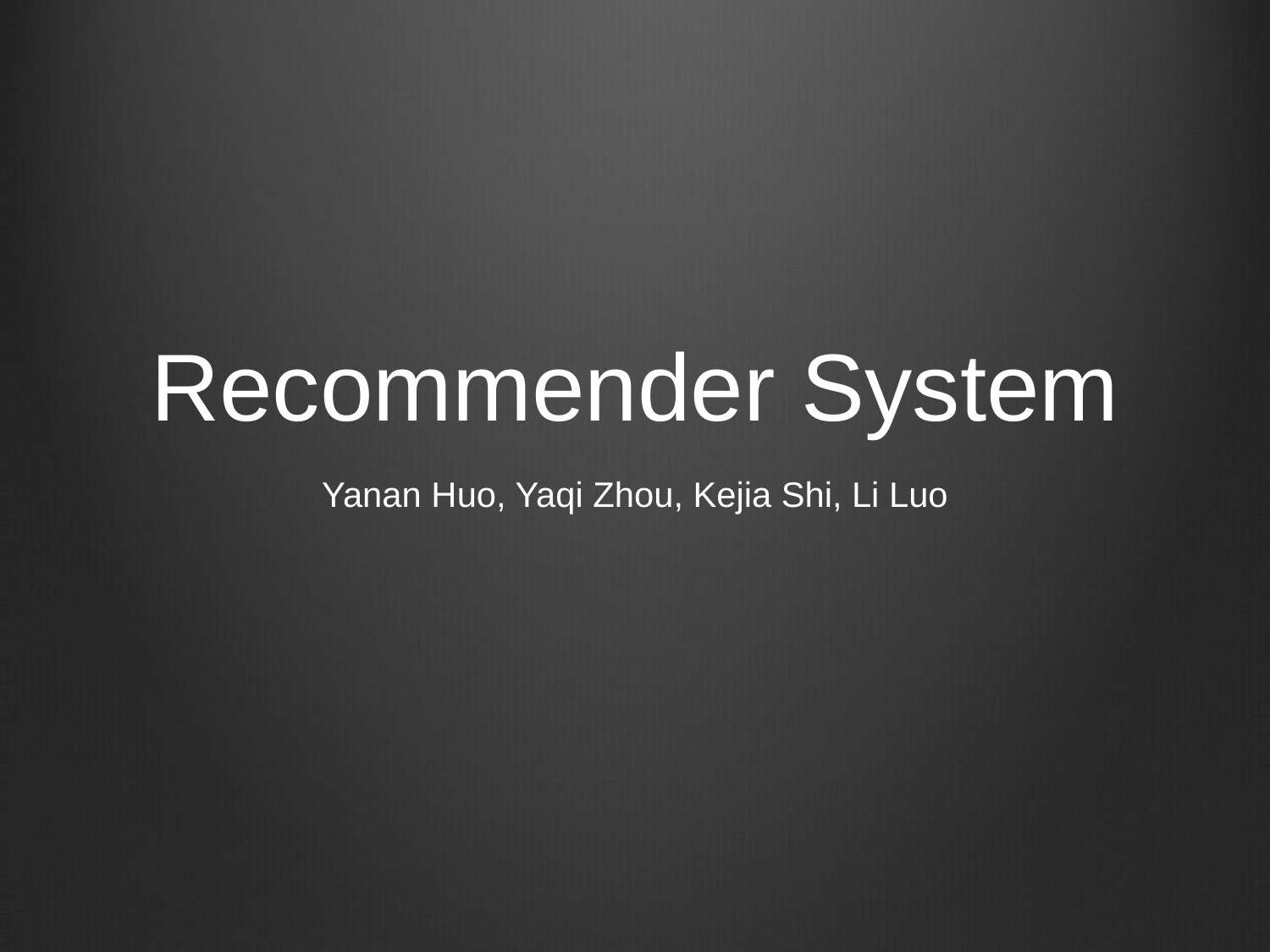

# Recommender System
Yanan Huo, Yaqi Zhou, Kejia Shi, Li Luo